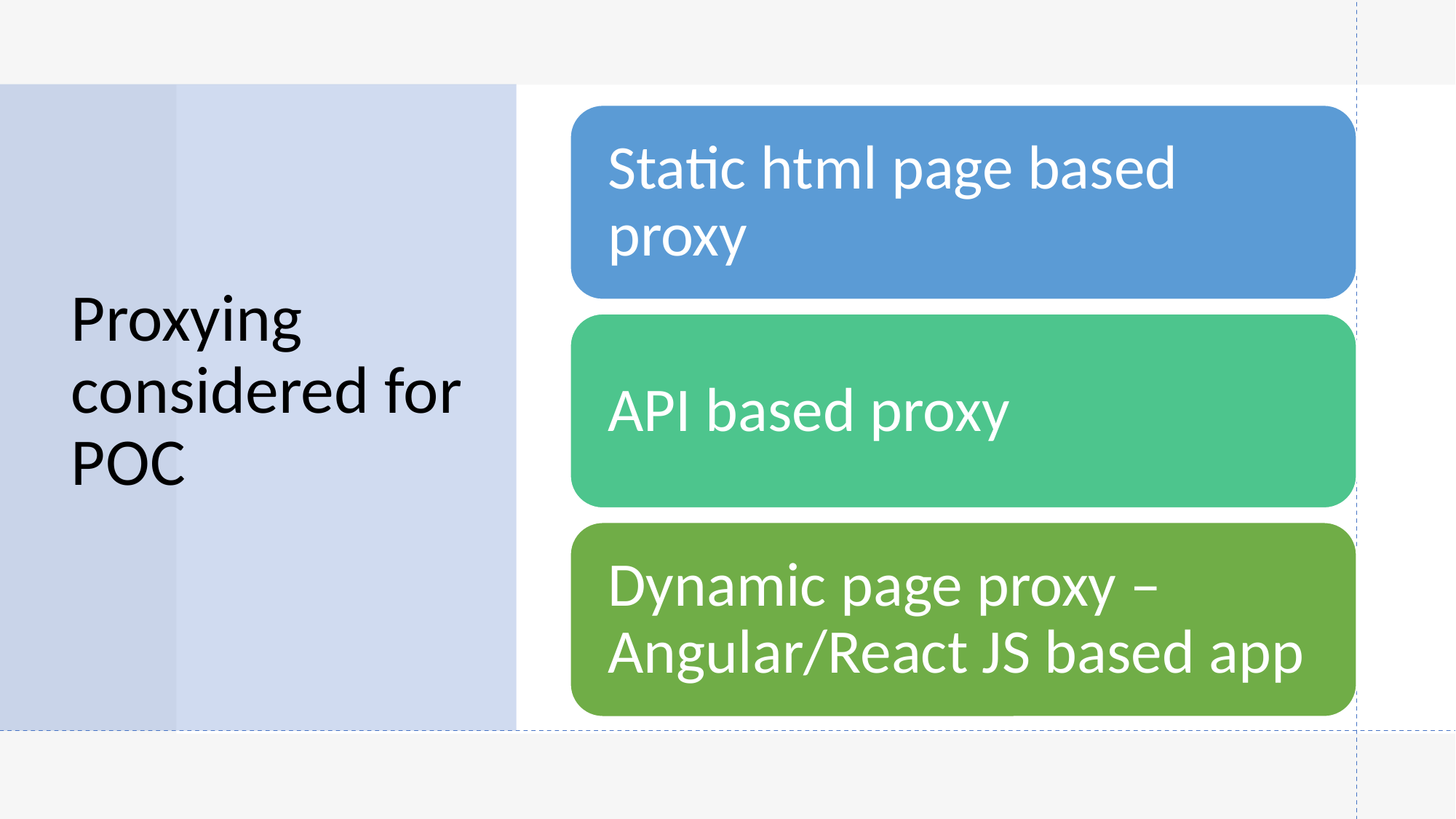

# Proxying considered for POC

Static html page based proxy
API based proxy
Dynamic page proxy – Angular/React JS based app